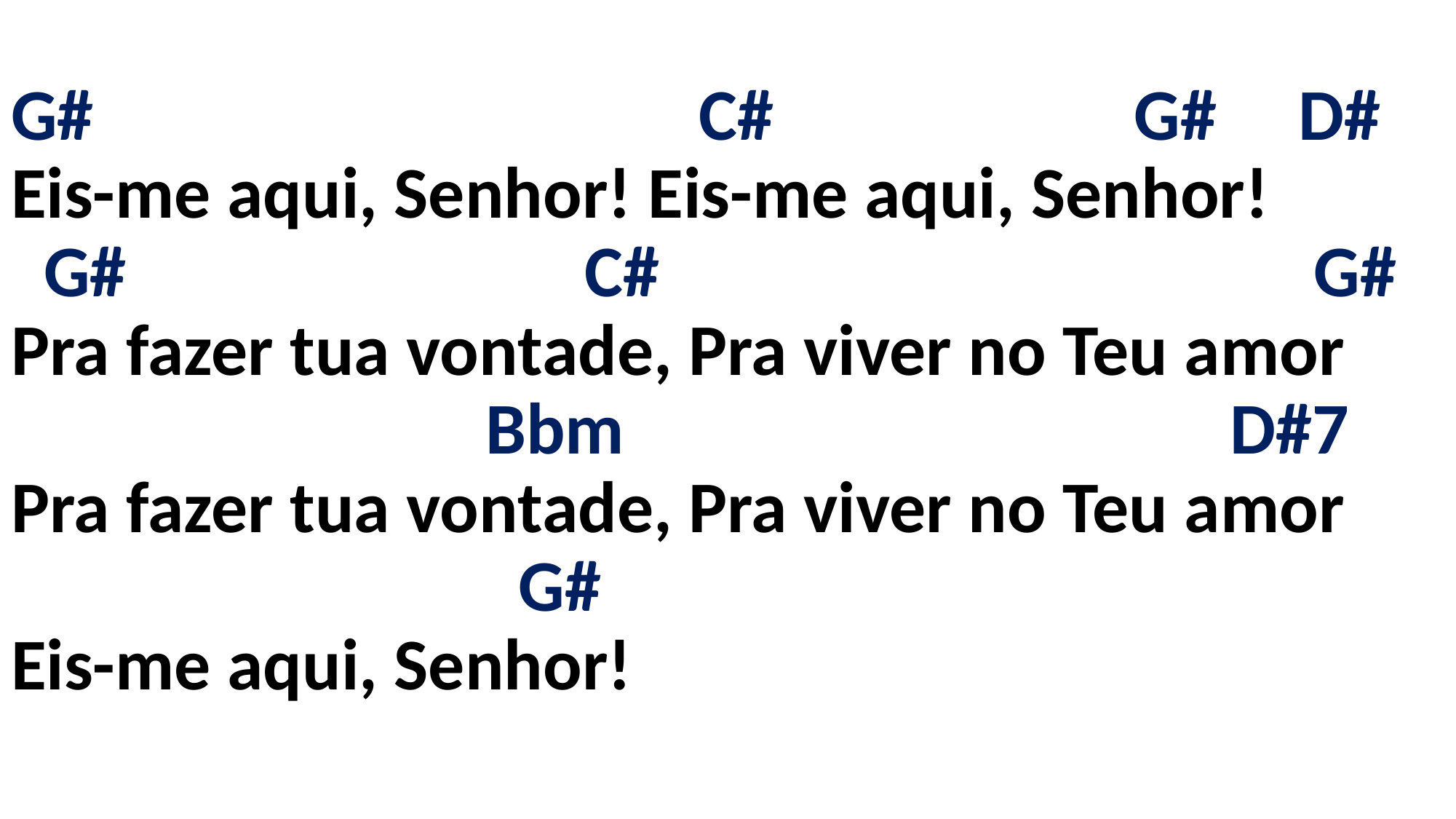

# G#                                     C#                      G#     D# Eis-me aqui, Senhor! Eis-me aqui, Senhor! G#                            C#                                        G# Pra fazer tua vontade, Pra viver no Teu amor Bbm                                     D#7 Pra fazer tua vontade, Pra viver no Teu amor G# Eis-me aqui, Senhor!